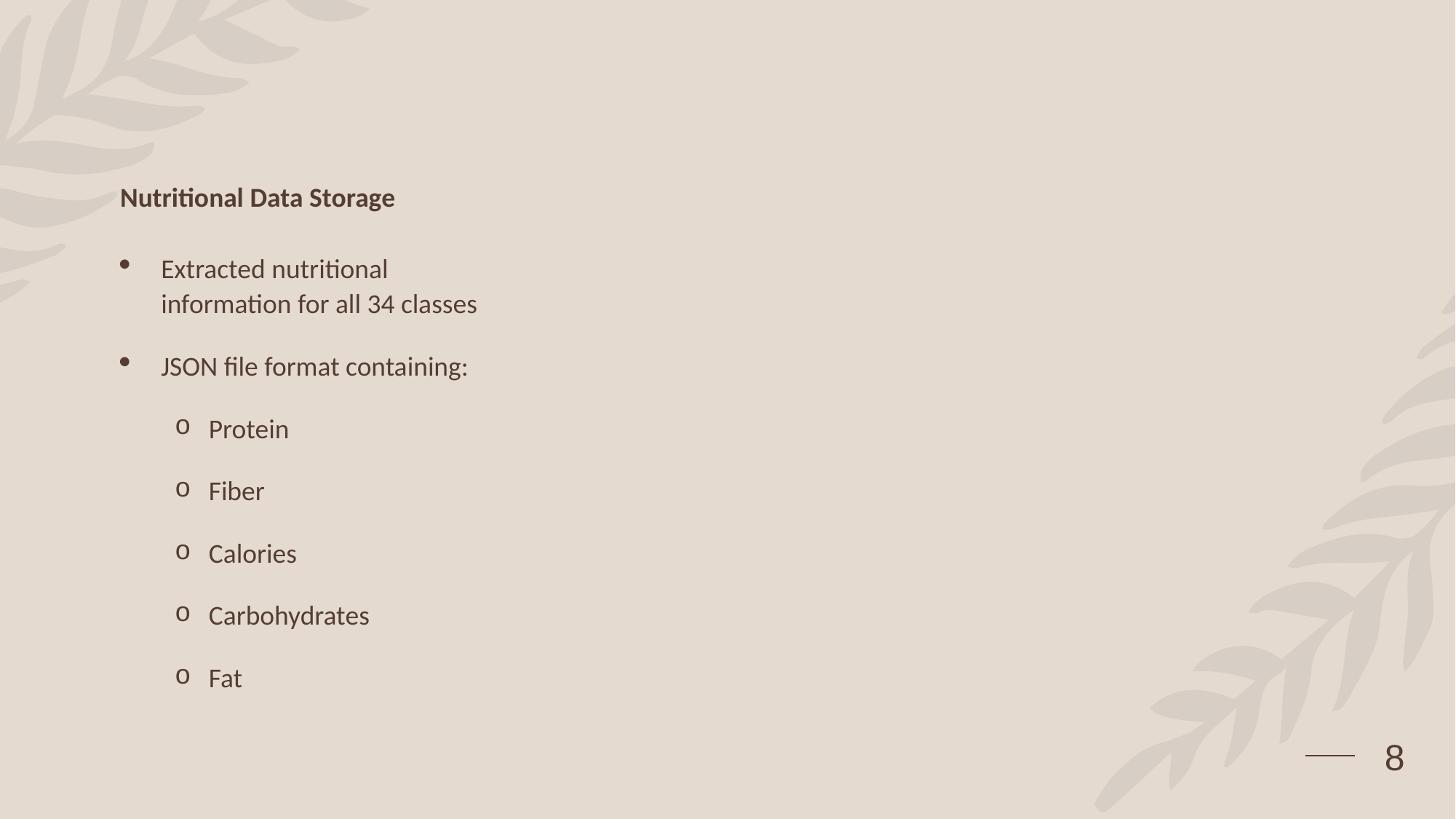

# Nutritional Data Storage
Extracted nutritional information for all 34 classes
JSON file format containing:
Protein
Fiber
Calories
Carbohydrates
Fat
8